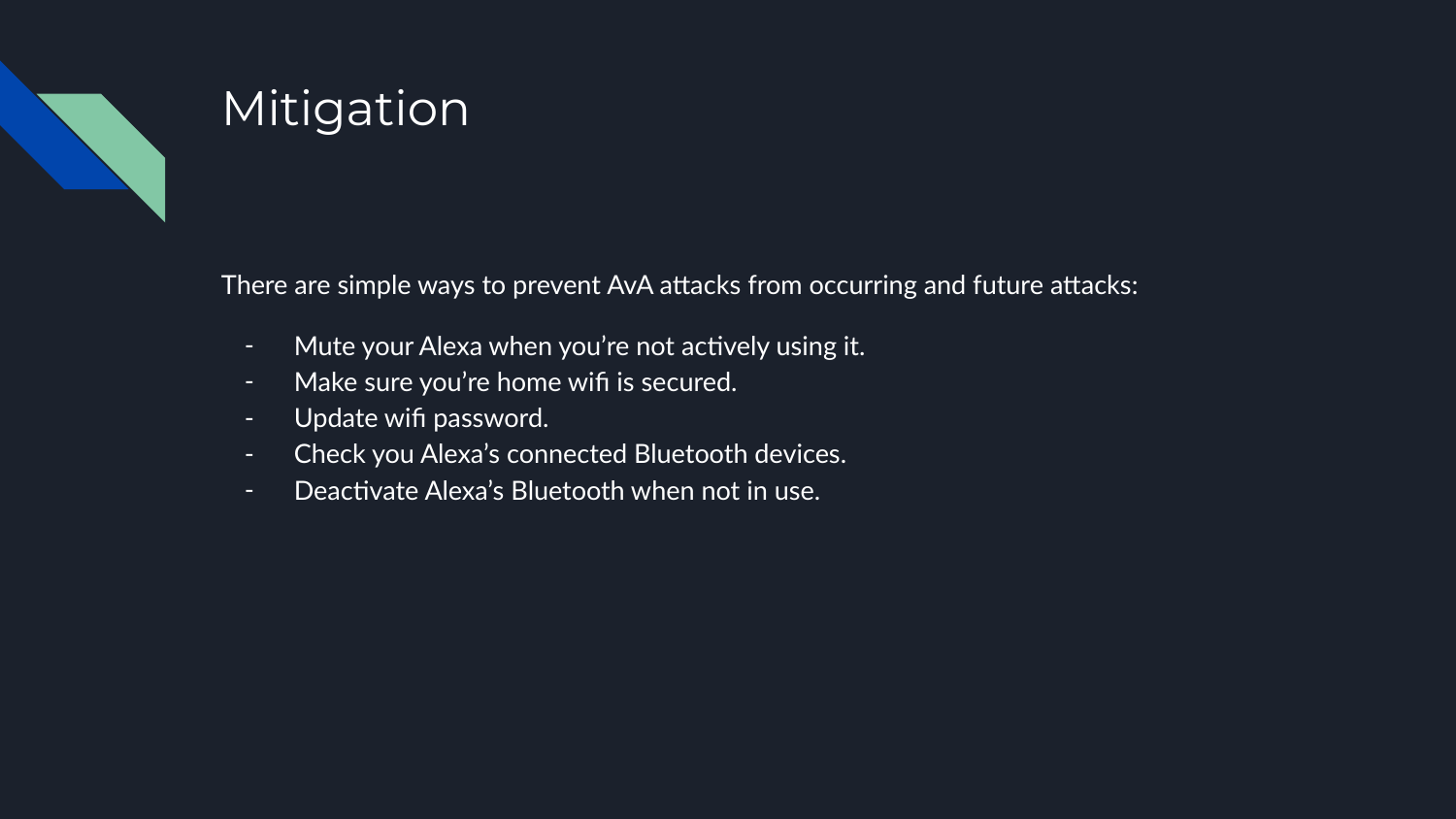

# Mitigation
There are simple ways to prevent AvA attacks from occurring and future attacks:
Mute your Alexa when you’re not actively using it.
Make sure you’re home wifi is secured.
Update wifi password.
Check you Alexa’s connected Bluetooth devices.
Deactivate Alexa’s Bluetooth when not in use.